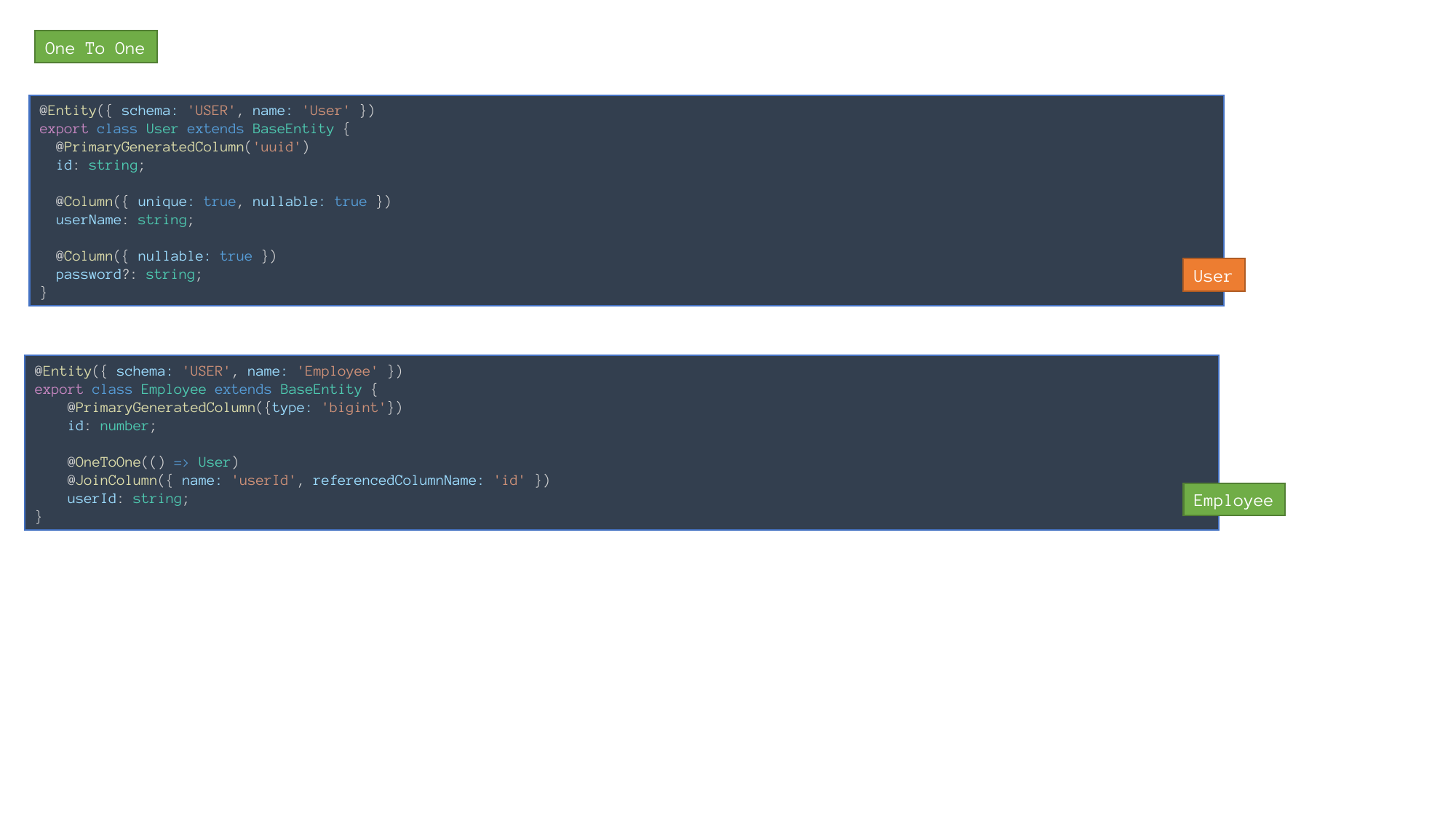

One To One
@Entity({ schema: 'USER', name: 'User' })
export class User extends BaseEntity {
  @PrimaryGeneratedColumn('uuid')
  id: string;
  @Column({ unique: true, nullable: true })
  userName: string;
  @Column({ nullable: true })
  password?: string;
}
User
@Entity({ schema: 'USER', name: 'Employee' })
export class Employee extends BaseEntity {
    @PrimaryGeneratedColumn({type: 'bigint'})
    id: number;
    @OneToOne(() => User)
    @JoinColumn({ name: 'userId', referencedColumnName: 'id' })
    userId: string;
}
Employee